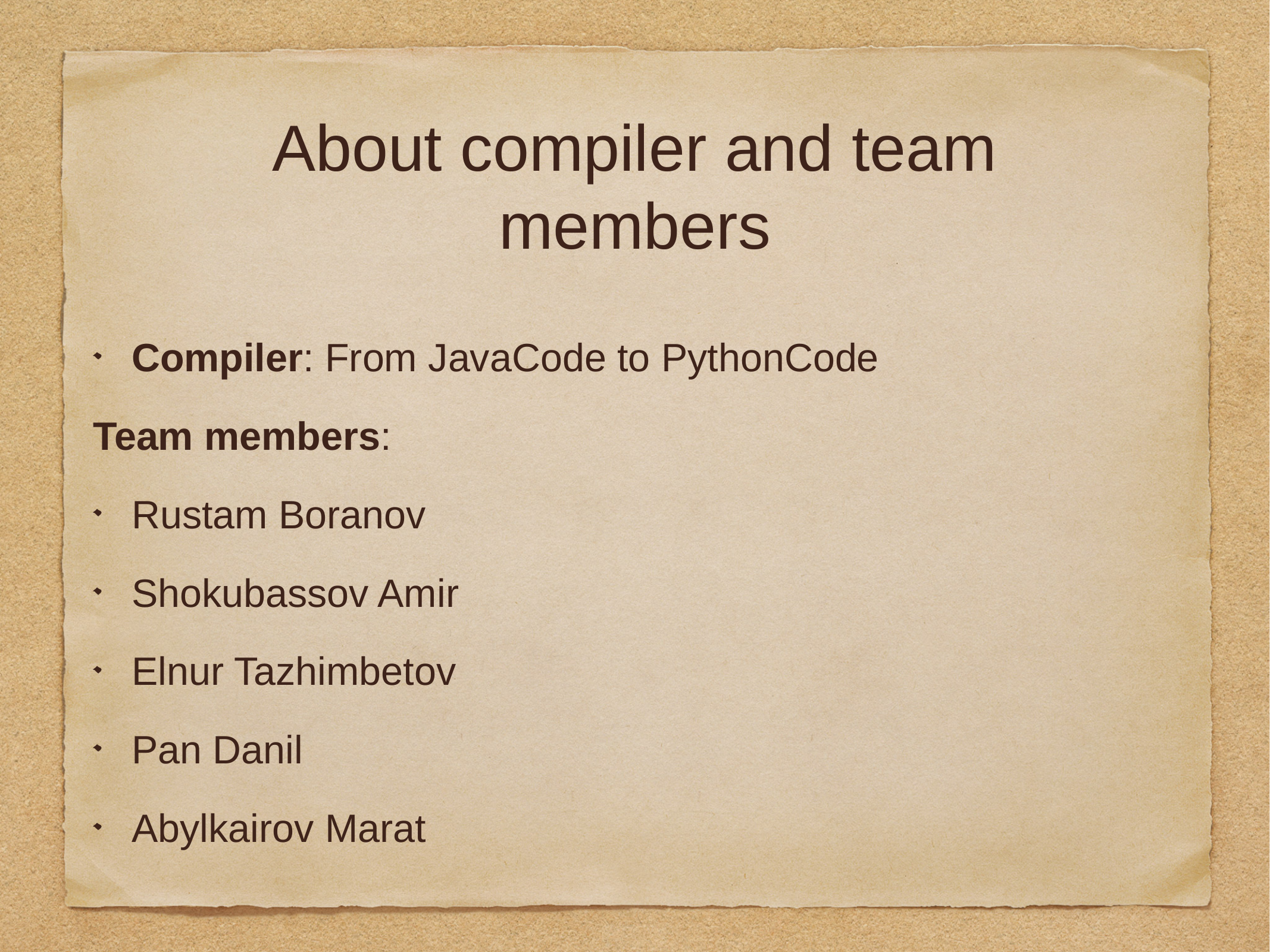

# About compiler and team members
Compiler: From JavaCode to PythonCode
Team members:
Rustam Boranov
Shokubassov Amir
Elnur Tazhimbetov
Pan Danil
Abylkairov Marat